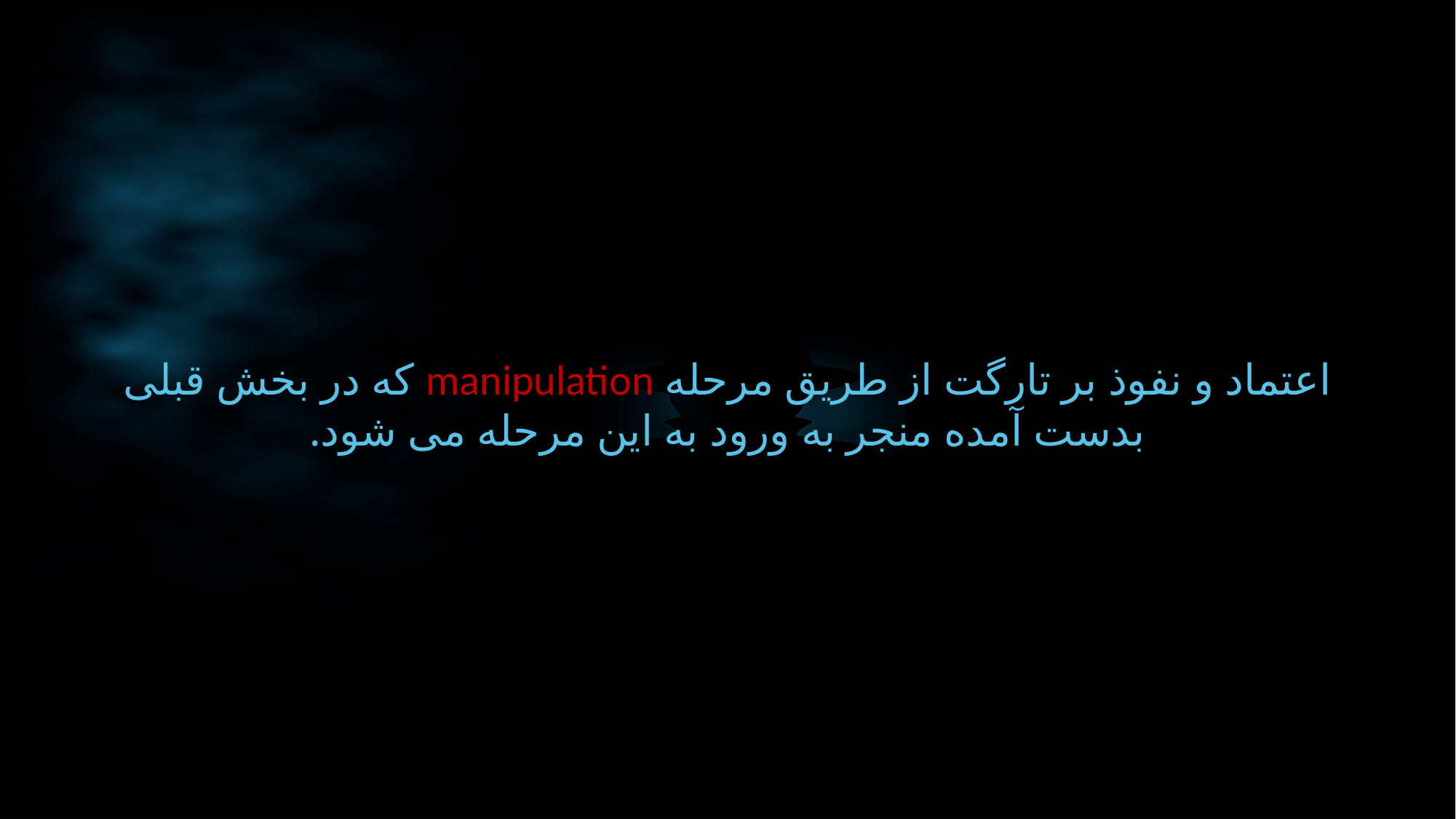

اعتماد و نفوذ بر تارگت از طریق مرحله manipulation که در بخش قبلی بدست آمده منجر به ورود به این مرحله می شود.